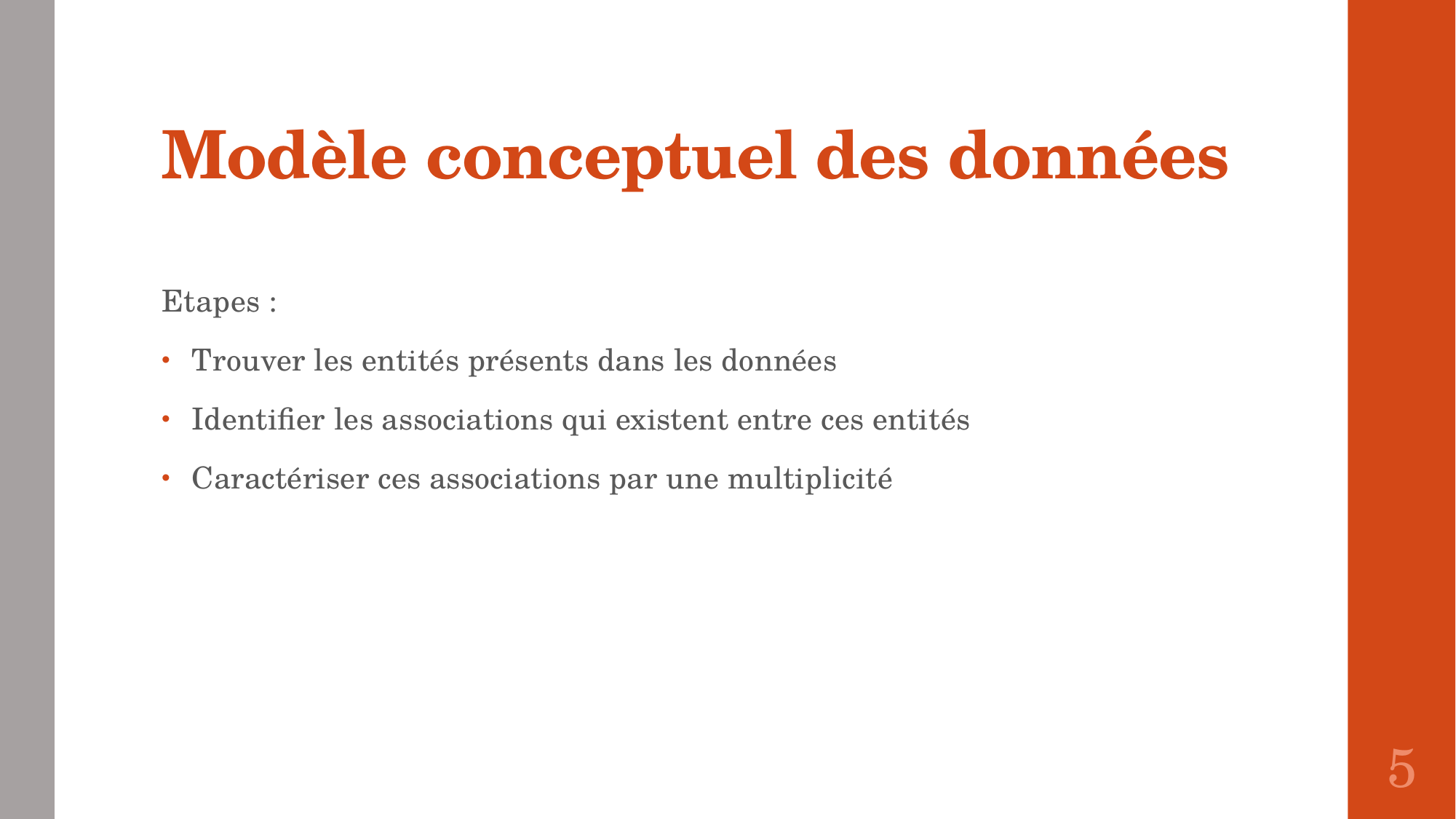

# Modèle conceptuel des données

Etapes :
 Trouver les entités présents dans les données
 Identifier les associations qui existent entre ces entités
 Caractériser ces associations par une multiplicité

5